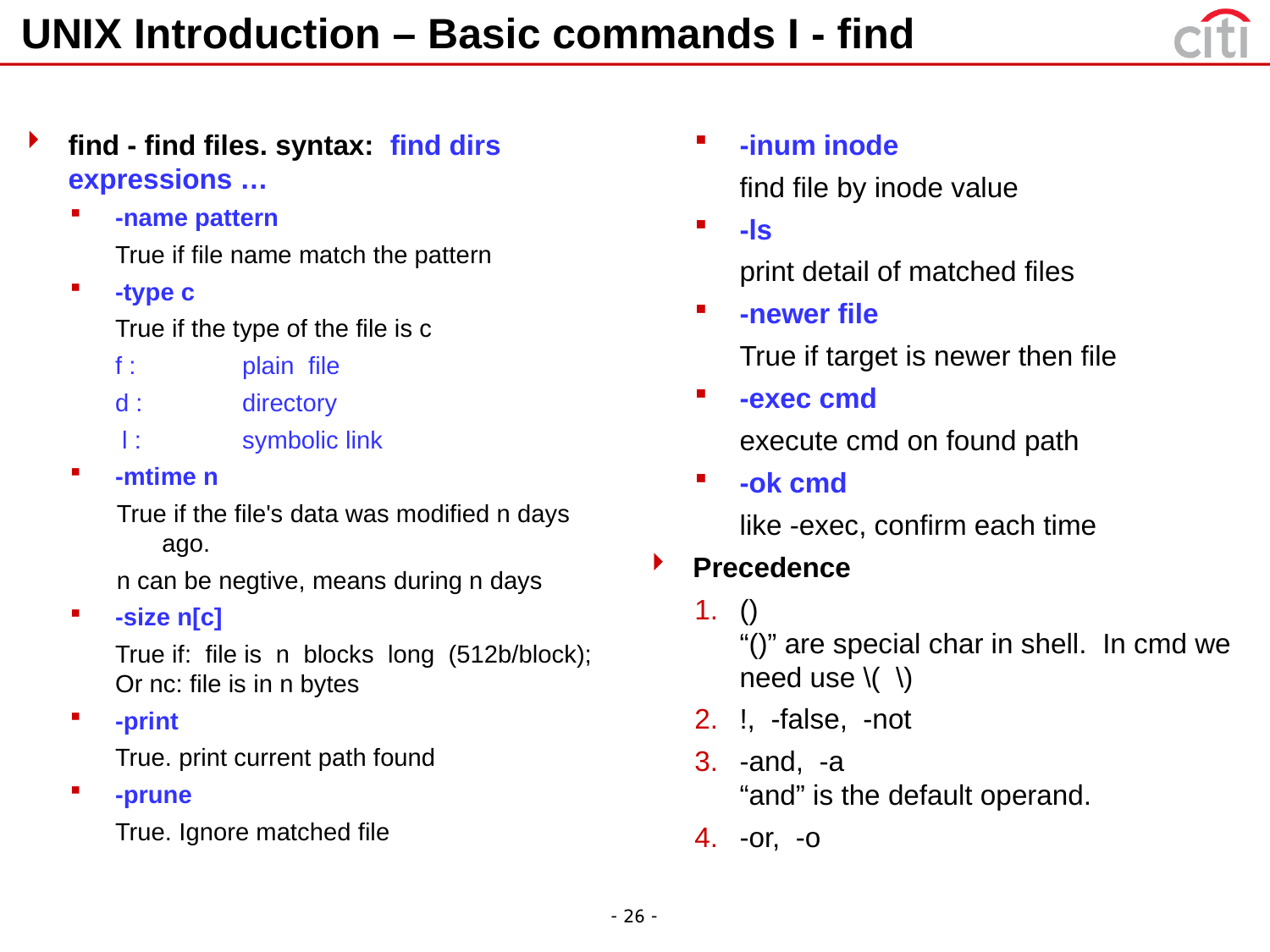

# UNIX Introduction – Basic commands I - find
find - find files. syntax:  find dirs  expressions …
-name pattern
	True if file name match the pattern
-type c
	True if the type of the file is c
	f :	plain  file
	d :	directory
	 l :	symbolic link
-mtime n
True if the file's data was modified n days ago.
n can be negtive, means during n days
-size n[c]
	True if:  file is  n  blocks  long  (512b/block);  Or nc: file is in n bytes
-print
	True. print current path found
-prune
	True. Ignore matched file
-inum inode
	find file by inode value
-ls
	print detail of matched files
-newer file
	True if target is newer then file
-exec cmd
	execute cmd on found path
-ok cmd
	like -exec, confirm each time
Precedence
()
“()” are special char in shell.  In cmd we need use \(  \)
!,  -false,  -not
-and,  -a
“and” is the default operand.
-or,  -o
- 26 -